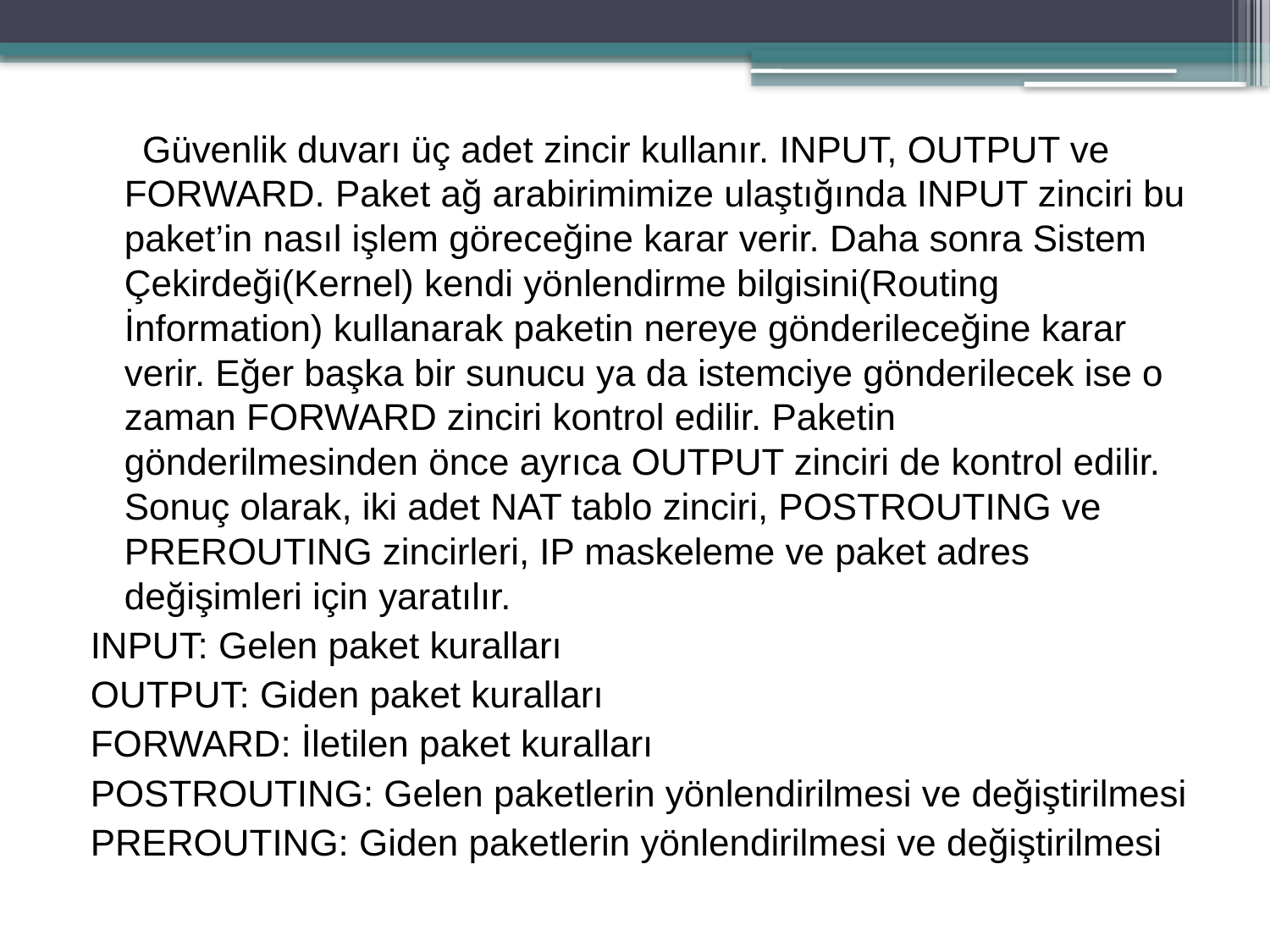

Güvenlik duvarı üç adet zincir kullanır. INPUT, OUTPUT ve FORWARD. Paket ağ arabirimimize ulaştığında INPUT zinciri bu paket’in nasıl işlem göreceğine karar verir. Daha sonra Sistem Çekirdeği(Kernel) kendi yönlendirme bilgisini(Routing İnformation) kullanarak paketin nereye gönderileceğine karar verir. Eğer başka bir sunucu ya da istemciye gönderilecek ise o zaman FORWARD zinciri kontrol edilir. Paketin gönderilmesinden önce ayrıca OUTPUT zinciri de kontrol edilir. Sonuç olarak, iki adet NAT tablo zinciri, POSTROUTING ve PREROUTING zincirleri, IP maskeleme ve paket adres değişimleri için yaratılır.
INPUT: Gelen paket kuralları
OUTPUT: Giden paket kuralları
FORWARD: İletilen paket kuralları
POSTROUTING: Gelen paketlerin yönlendirilmesi ve değiştirilmesi
PREROUTING: Giden paketlerin yönlendirilmesi ve değiştirilmesi